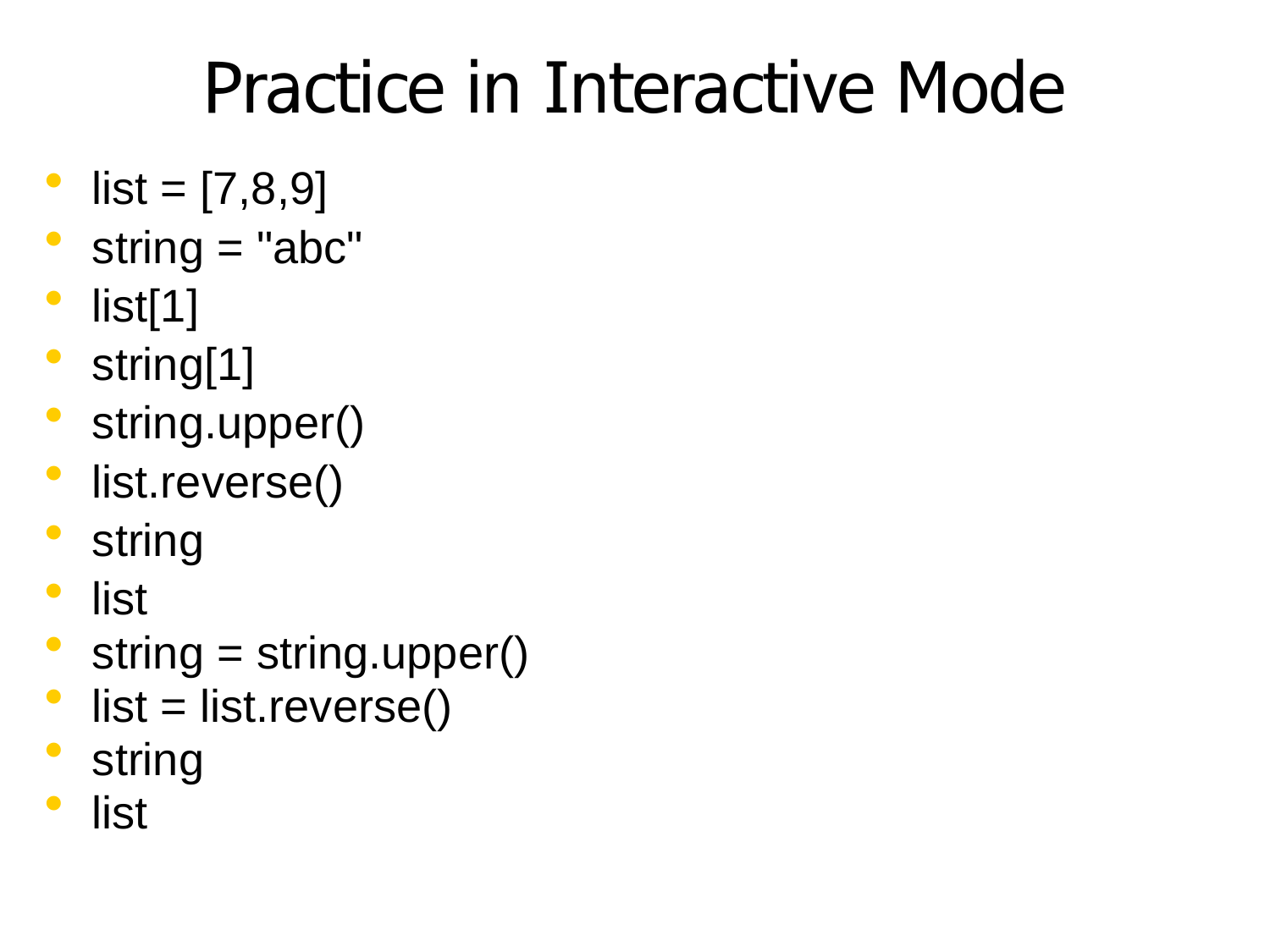

# Practice in Interactive Mode
list = [7,8,9]
string = "abc"
list[1]
string[1]
string.upper()
list.reverse()
string
list
string = string.upper()
list = list.reverse()
string
list